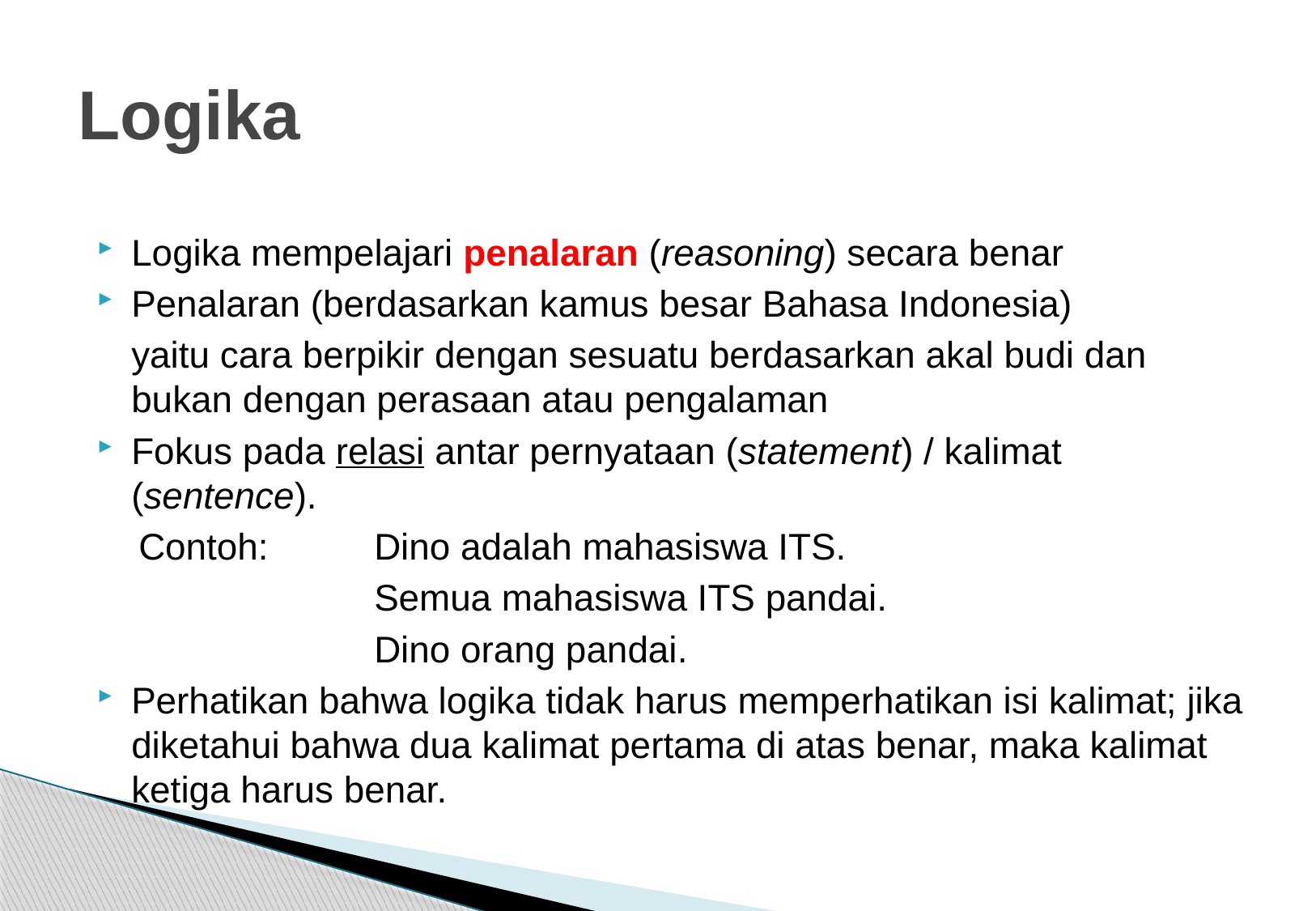

# Logika
Logika mempelajari penalaran (reasoning) secara benar
Penalaran (berdasarkan kamus besar Bahasa Indonesia)
	yaitu cara berpikir dengan sesuatu berdasarkan akal budi dan bukan dengan perasaan atau pengalaman
Fokus pada relasi antar pernyataan (statement) / kalimat (sentence).
    Contoh: 	Dino adalah mahasiswa ITS.
    		Semua mahasiswa ITS pandai.
			Dino orang pandai.
Perhatikan bahwa logika tidak harus memperhatikan isi kalimat; jika diketahui bahwa dua kalimat pertama di atas benar, maka kalimat ketiga harus benar.